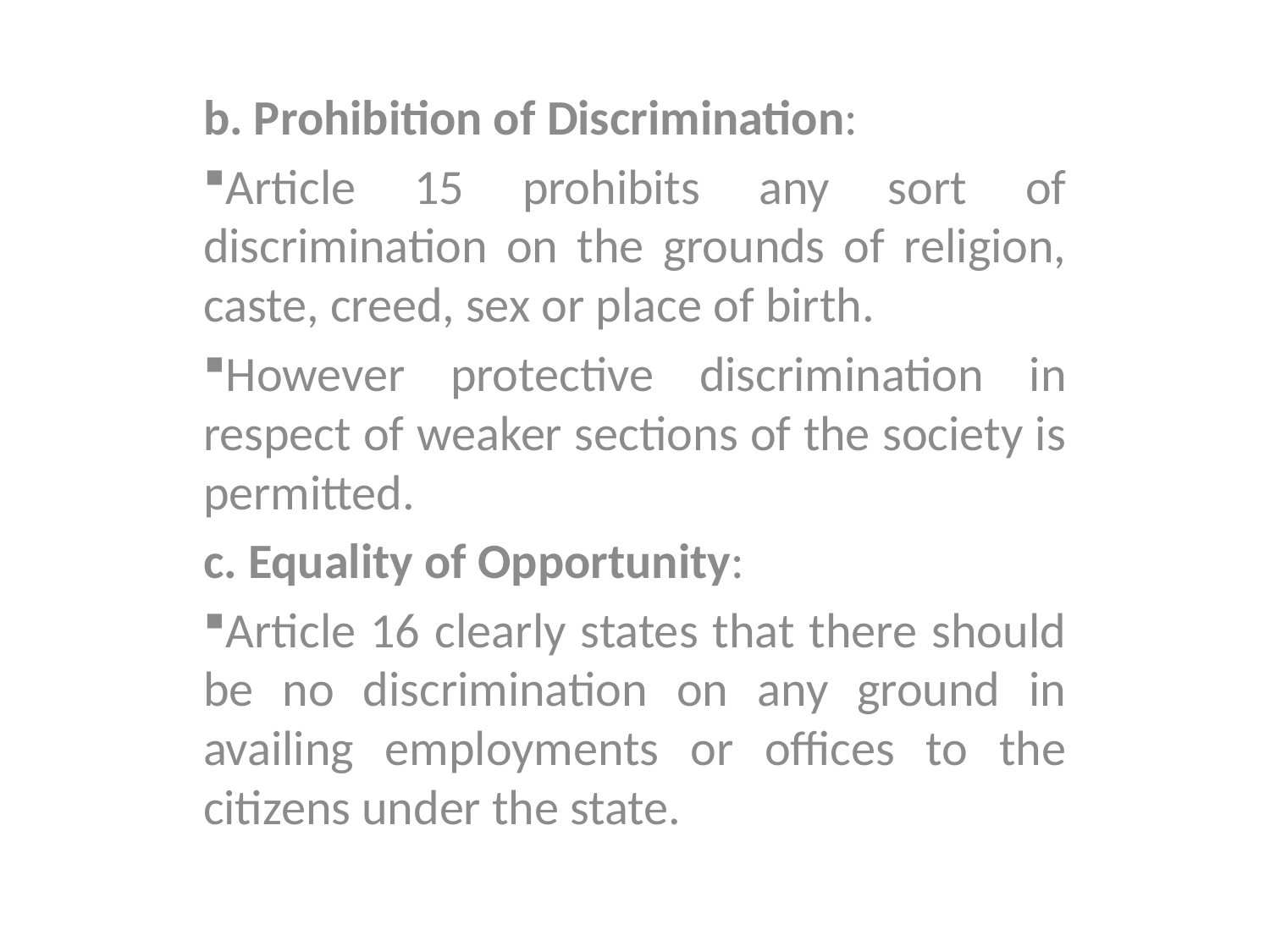

b. Prohibition of Discrimination:
Article 15 prohibits any sort of discrimination on the grounds of religion, caste, creed, sex or place of birth.
However protective discrimination in respect of weaker sections of the society is permitted.
c. Equality of Opportunity:
Article 16 clearly states that there should be no discrimination on any ground in availing employments or offices to the citizens under the state.